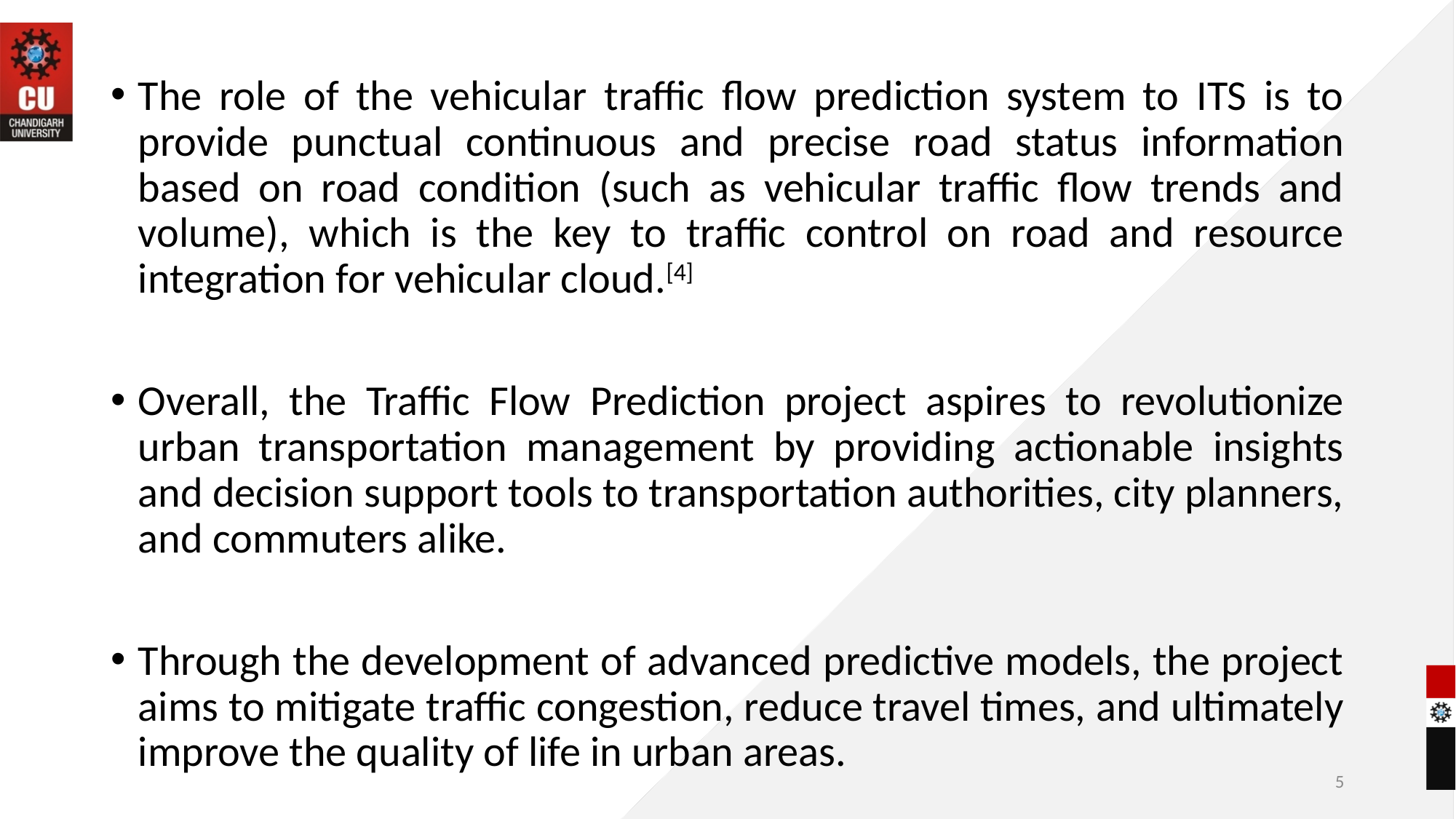

The role of the vehicular traffic flow prediction system to ITS is to provide punctual continuous and precise road status information based on road condition (such as vehicular traffic flow trends and volume), which is the key to traffic control on road and resource integration for vehicular cloud.[4]

Overall, the Traffic Flow Prediction project aspires to revolutionize urban transportation management by providing actionable insights and decision support tools to transportation authorities, city planners, and commuters alike.

Through the development of advanced predictive models, the project aims to mitigate traffic congestion, reduce travel times, and ultimately improve the quality of life in urban areas.
5